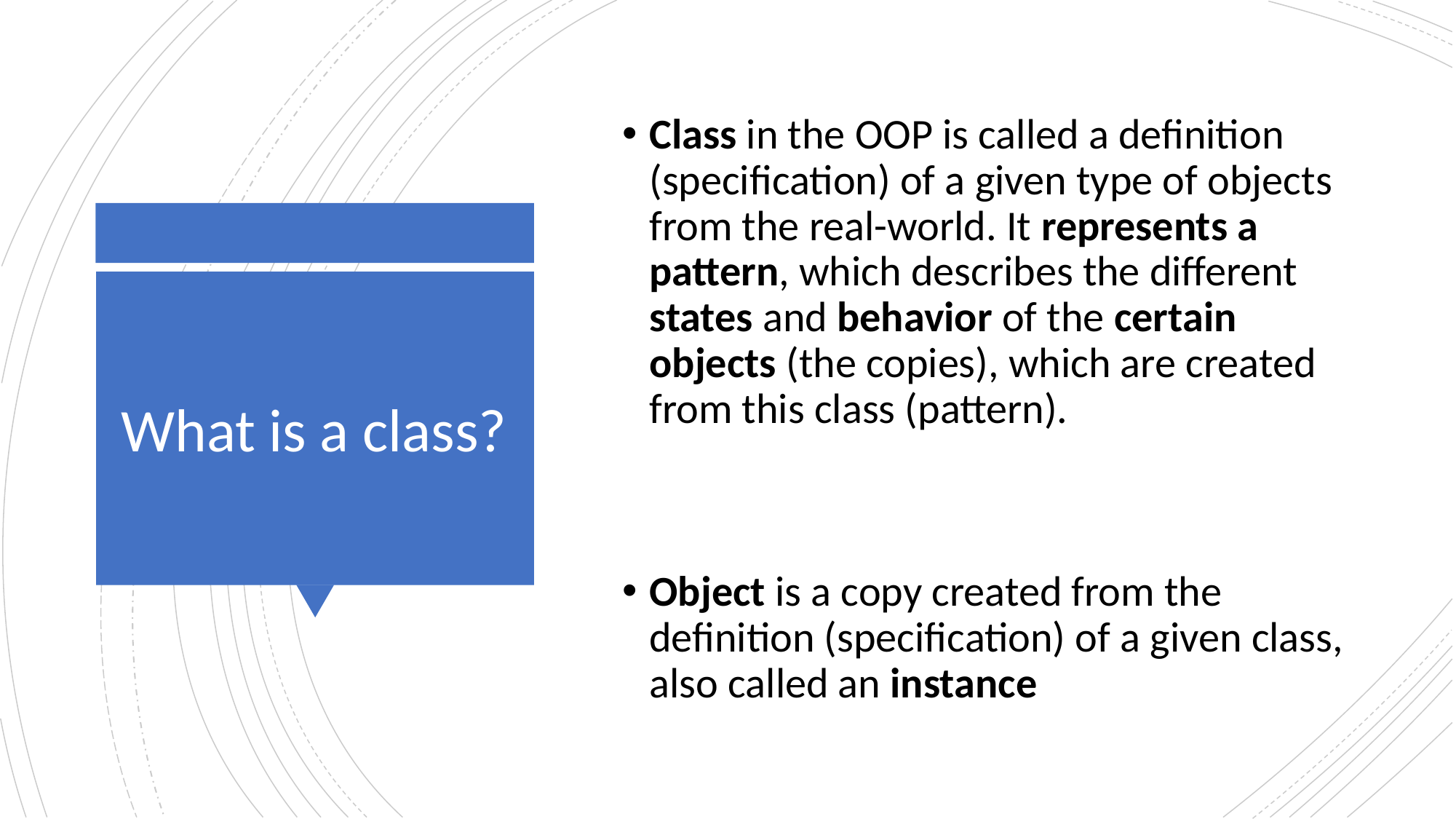

Class in the OOP is called a definition (specification) of a given type of objects from the real-world. It represents a pattern, which describes the different states and behavior of the certain objects (the copies), which are created from this class (pattern).

Object is a copy created from the definition (specification) of a given class, also called an instance

# What is a class?